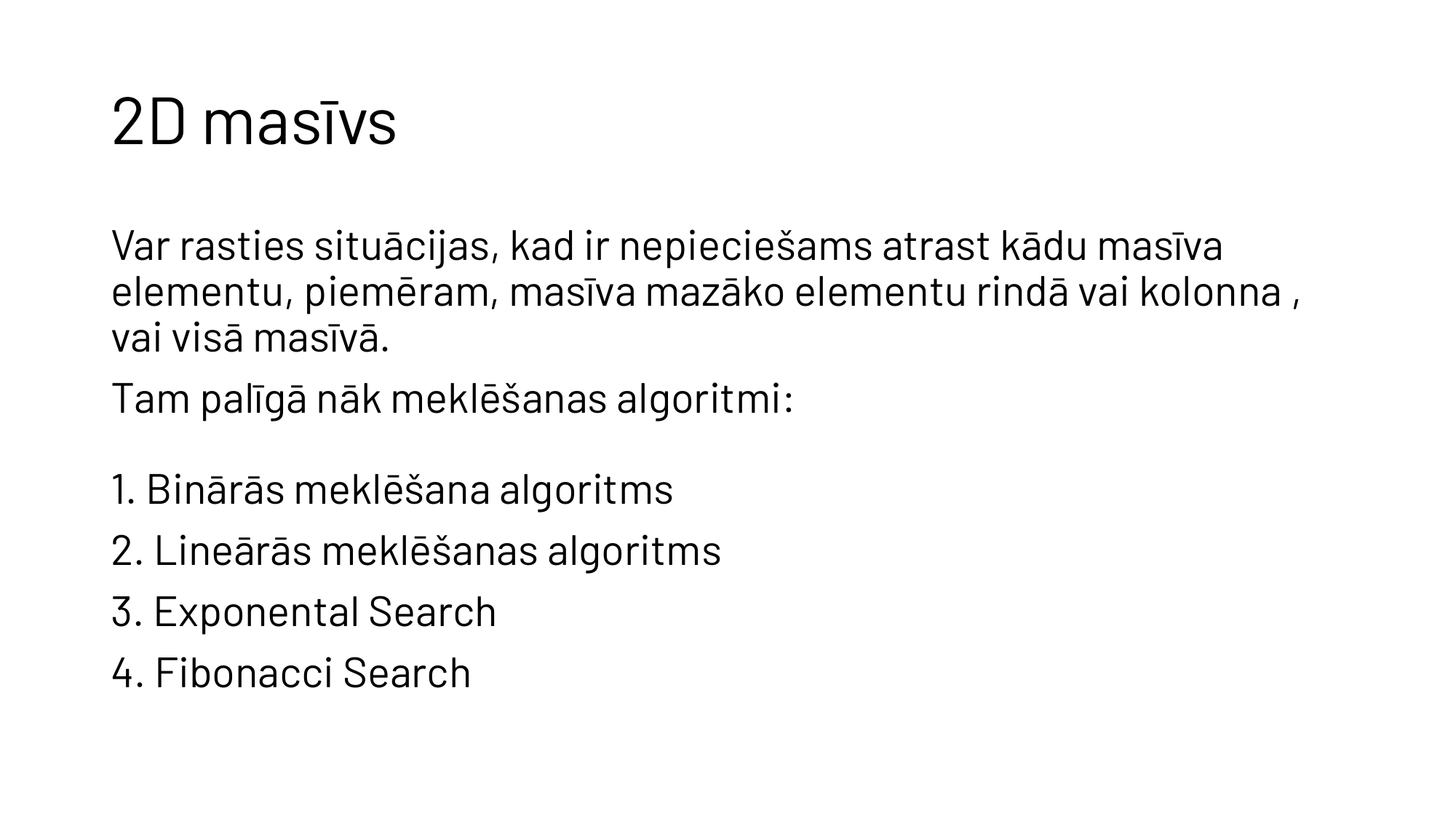

# 2D masīvs
Var rasties situācijas, kad ir nepieciešams atrast kādu masīva elementu, piemēram, masīva mazāko elementu rindā vai kolonna , vai visā masīvā.
Tam palīgā nāk meklēšanas algoritmi:
1. Binārās meklēšana algoritms
2. Lineārās meklēšanas algoritms
3. Exponental Search
4. Fibonacci Search